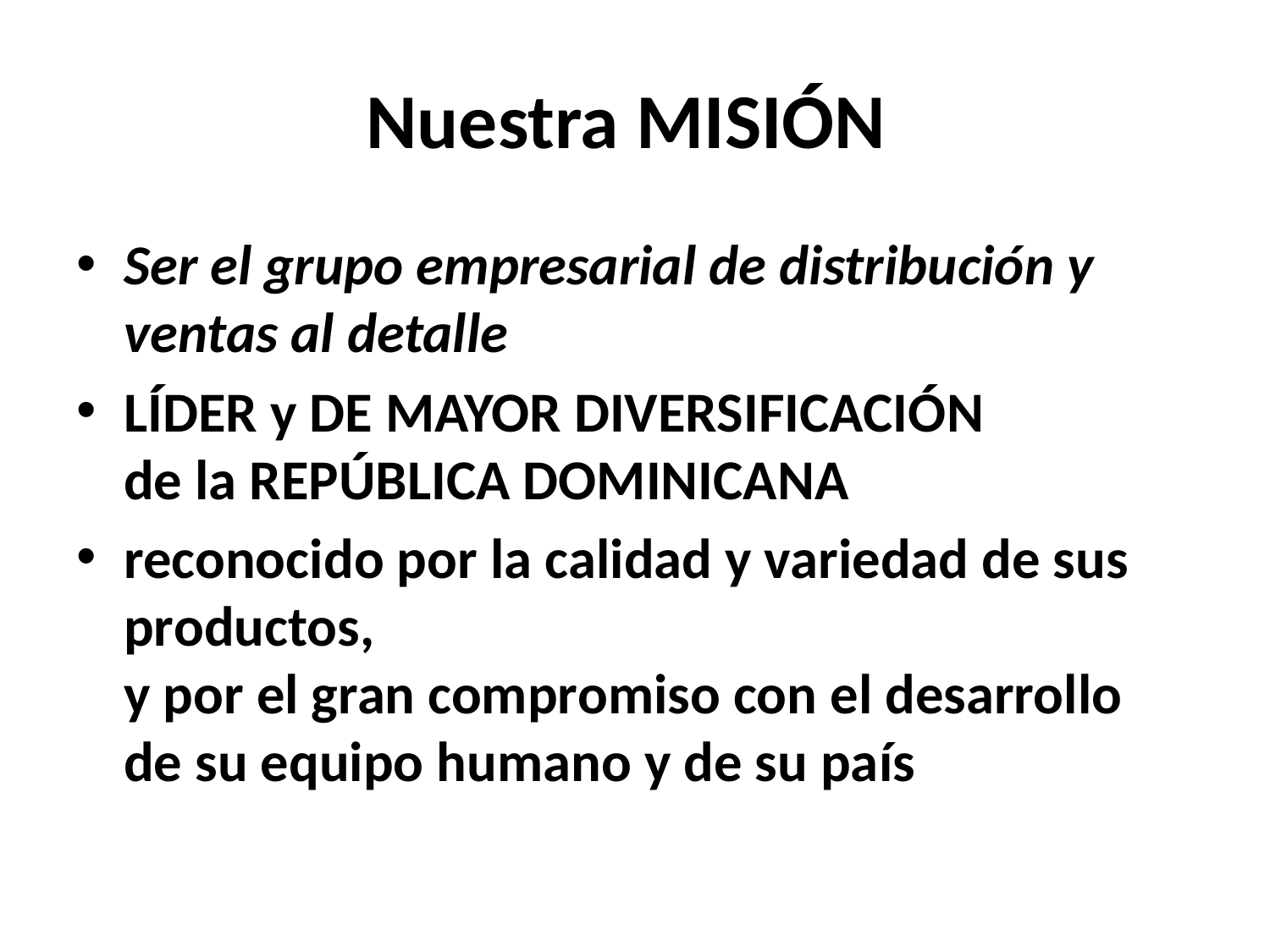

# Nuestra MISIÓN
Ser el grupo empresarial de distribución y ventas al detalle
LÍDER y DE MAYOR DIVERSIFICACIÓN
de la REPÚBLICA DOMINICANA
reconocido por la calidad y variedad de sus productos,
y por el gran compromiso con el desarrollo
de su equipo humano y de su país